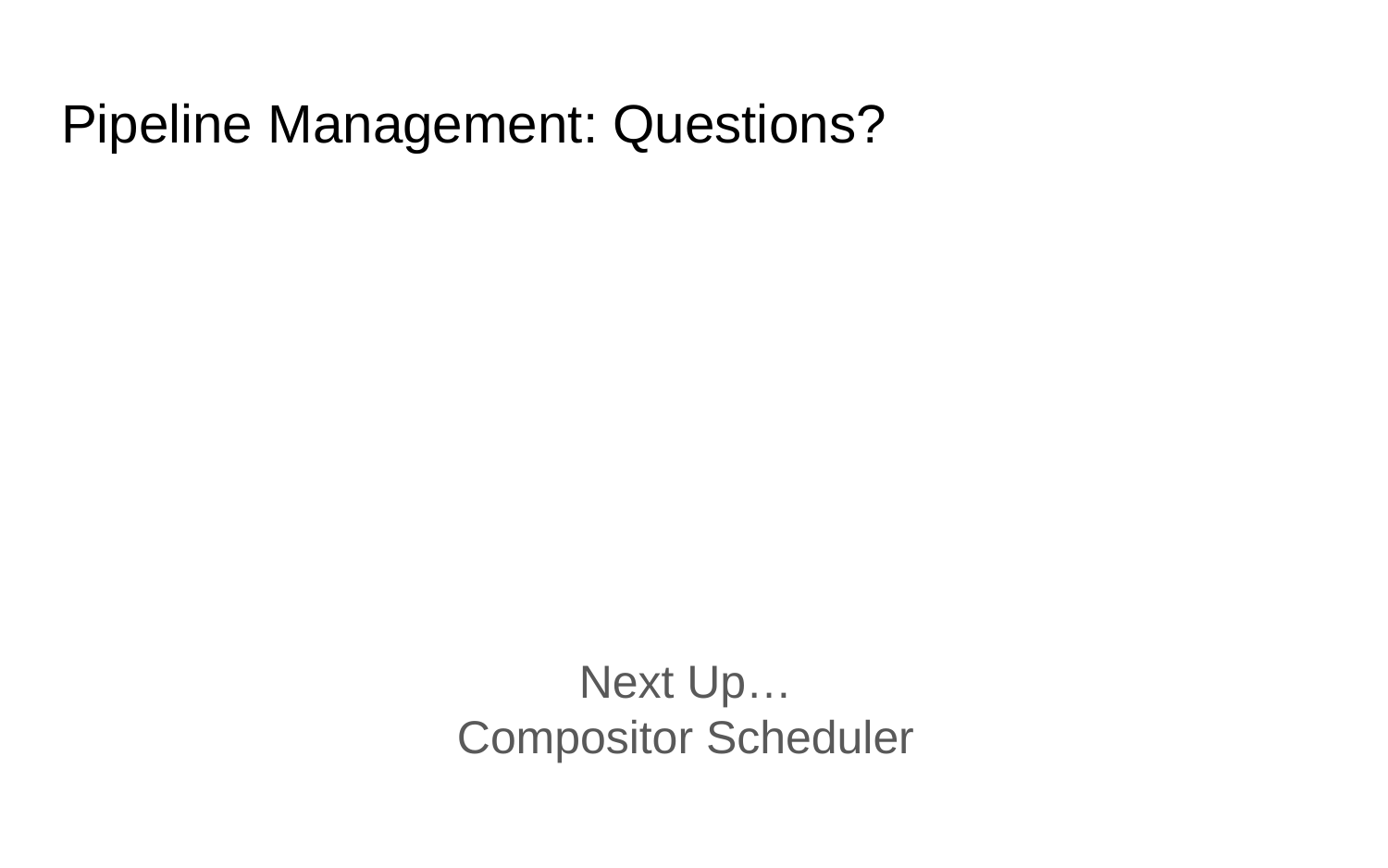

# Pipeline Management: Questions?
Next Up…
Compositor Scheduler